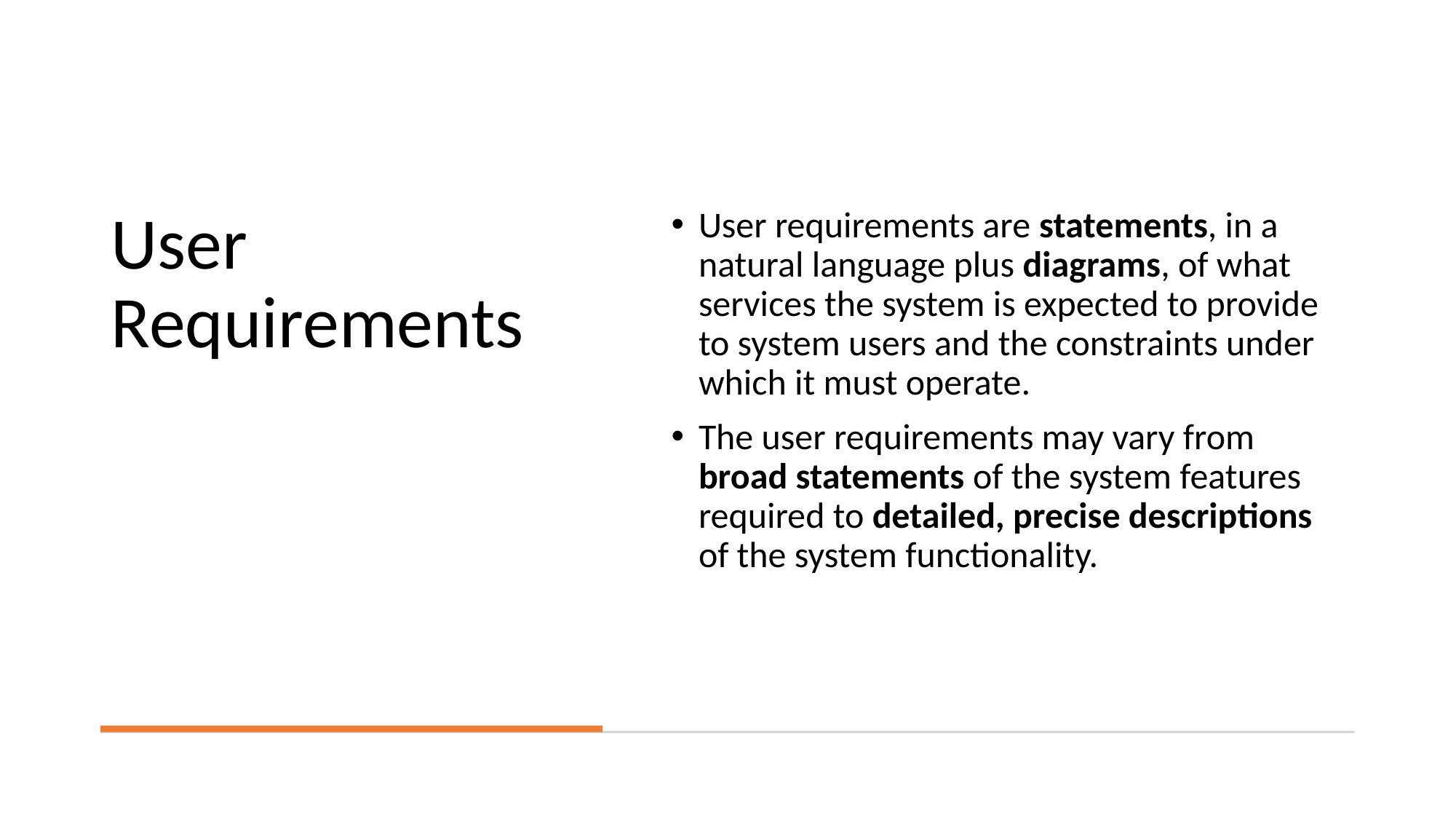

# User Requirements
User requirements are statements, in a natural language plus diagrams, of what services the system is expected to provide to system users and the constraints under which it must operate.
The user requirements may vary from broad statements of the system features required to detailed, precise descriptions of the system functionality.